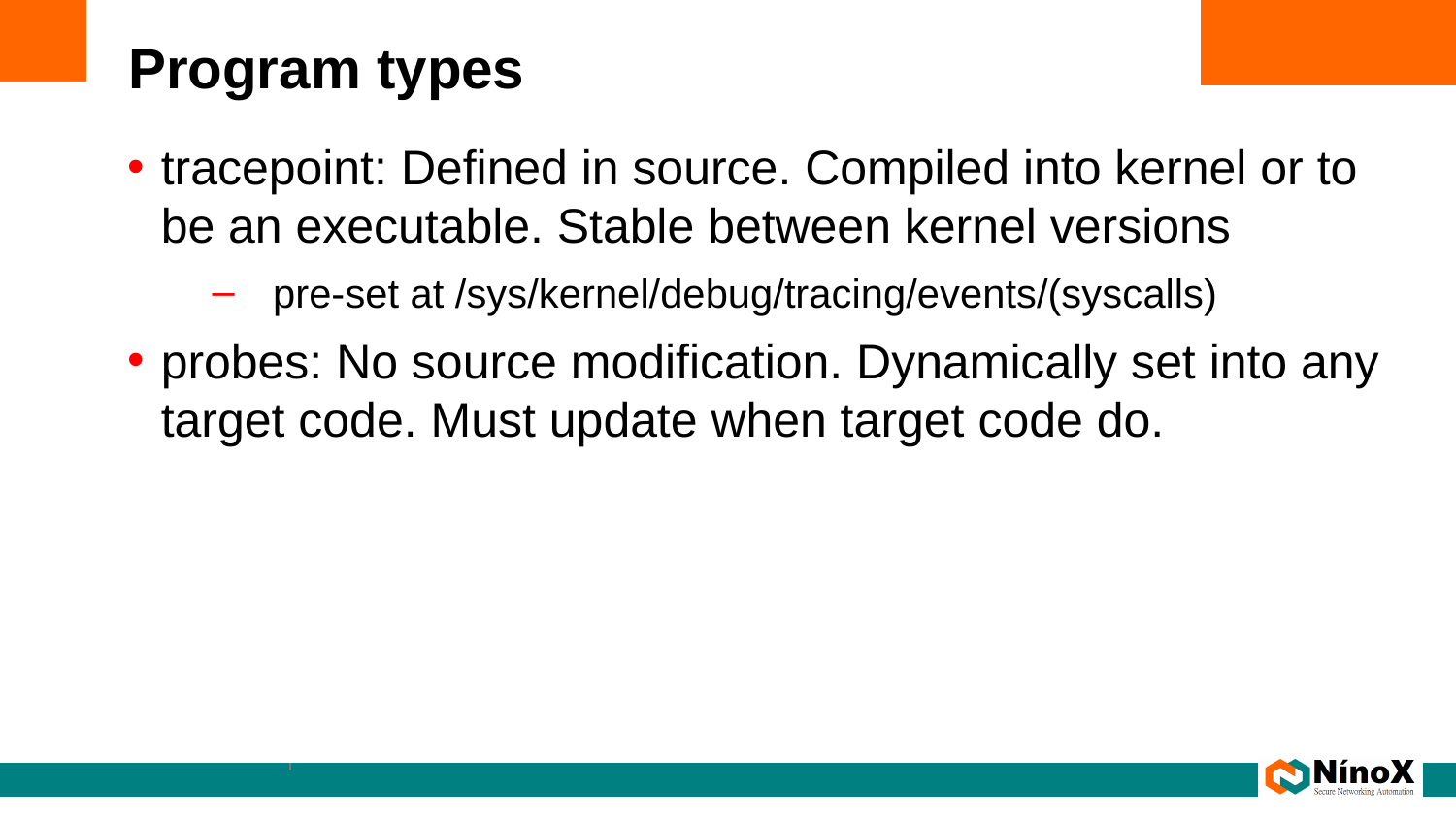

# Program types
tracepoint: Defined in source. Compiled into kernel or to be an executable. Stable between kernel versions
pre-set at /sys/kernel/debug/tracing/events/(syscalls)
probes: No source modification. Dynamically set into any target code. Must update when target code do.